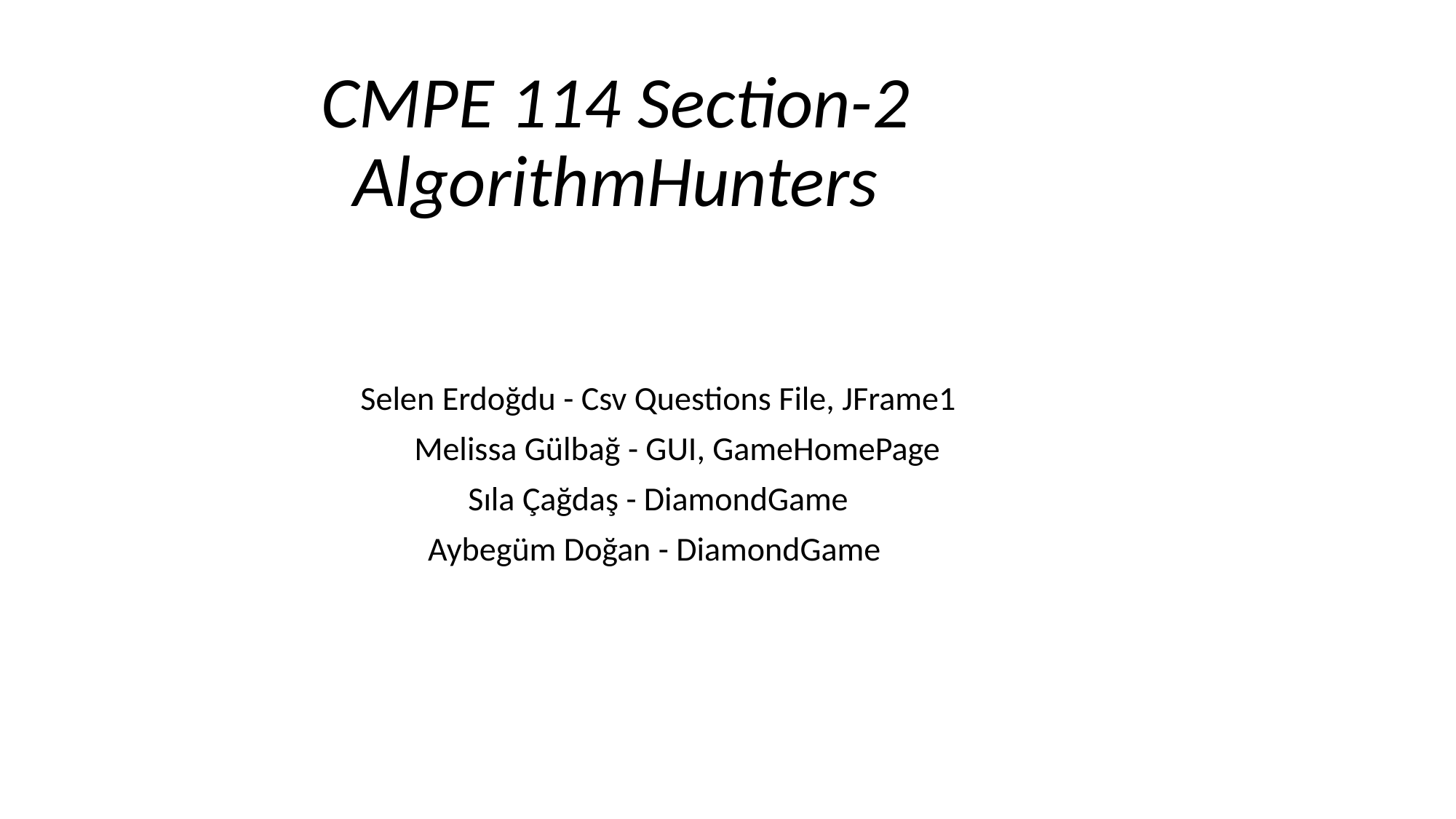

# CMPE 114 Section-2 AlgorithmHunters
Selen Erdoğdu - Csv Questions File, JFrame1
     Melissa Gülbağ - GUI, GameHomePage
Sıla Çağdaş - DiamondGame
Aybegüm Doğan - DiamondGame